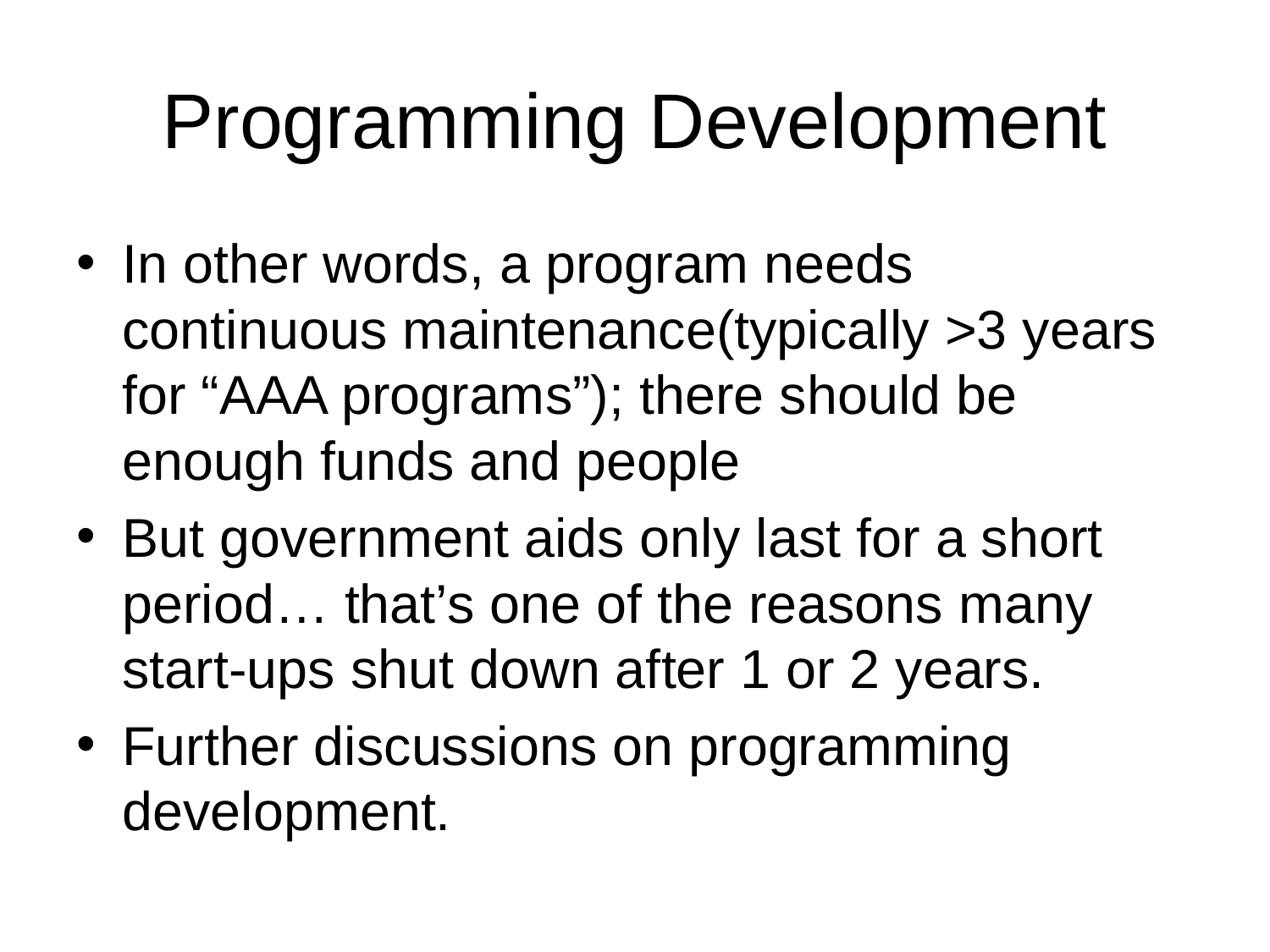

# Programming Development
In other words, a program needs continuous maintenance(typically >3 years for “AAA programs”); there should be enough funds and people
But government aids only last for a short period… that’s one of the reasons many start-ups shut down after 1 or 2 years.
Further discussions on programming development.